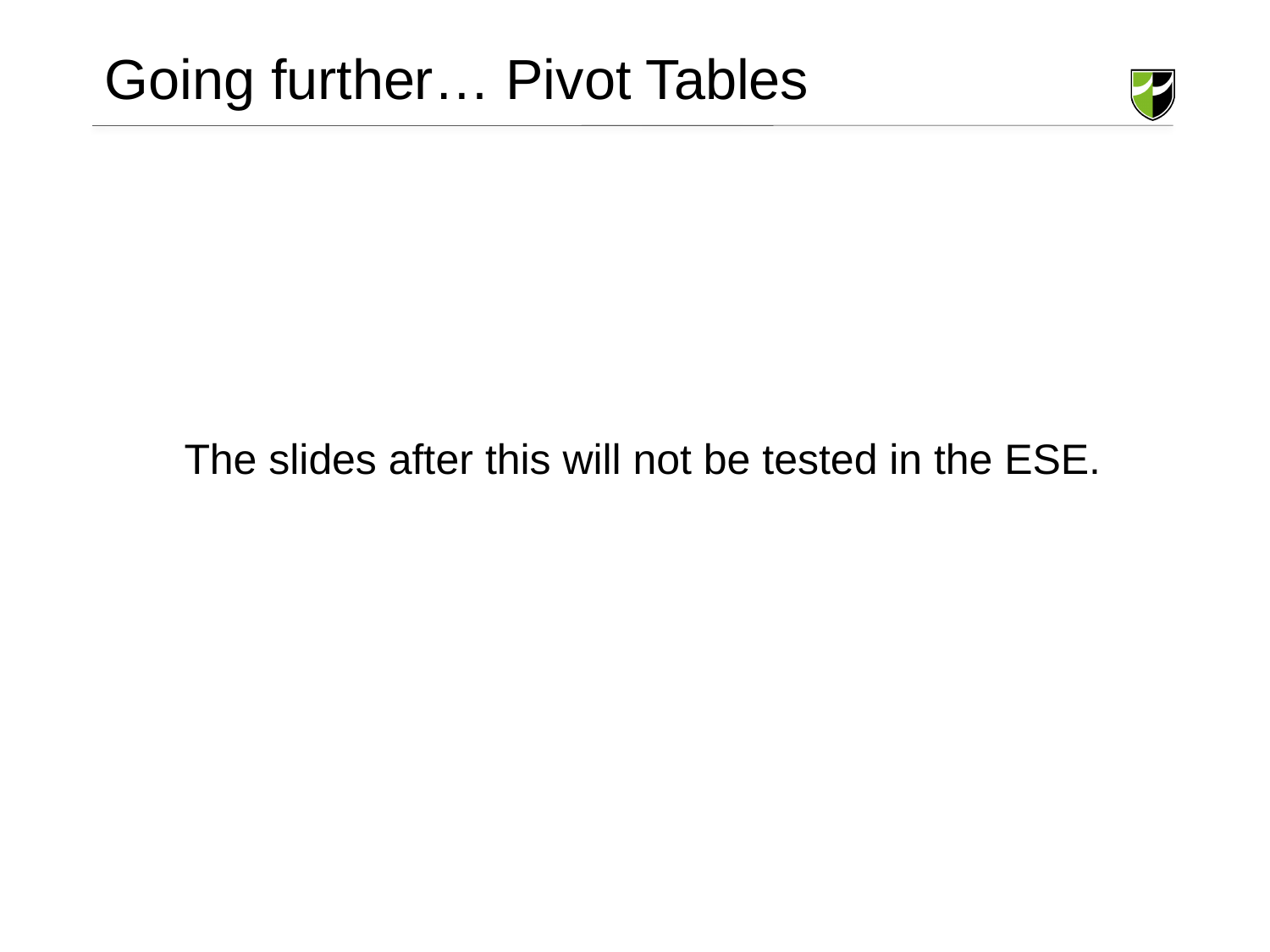

# Going further… Pivot Tables
The slides after this will not be tested in the ESE.